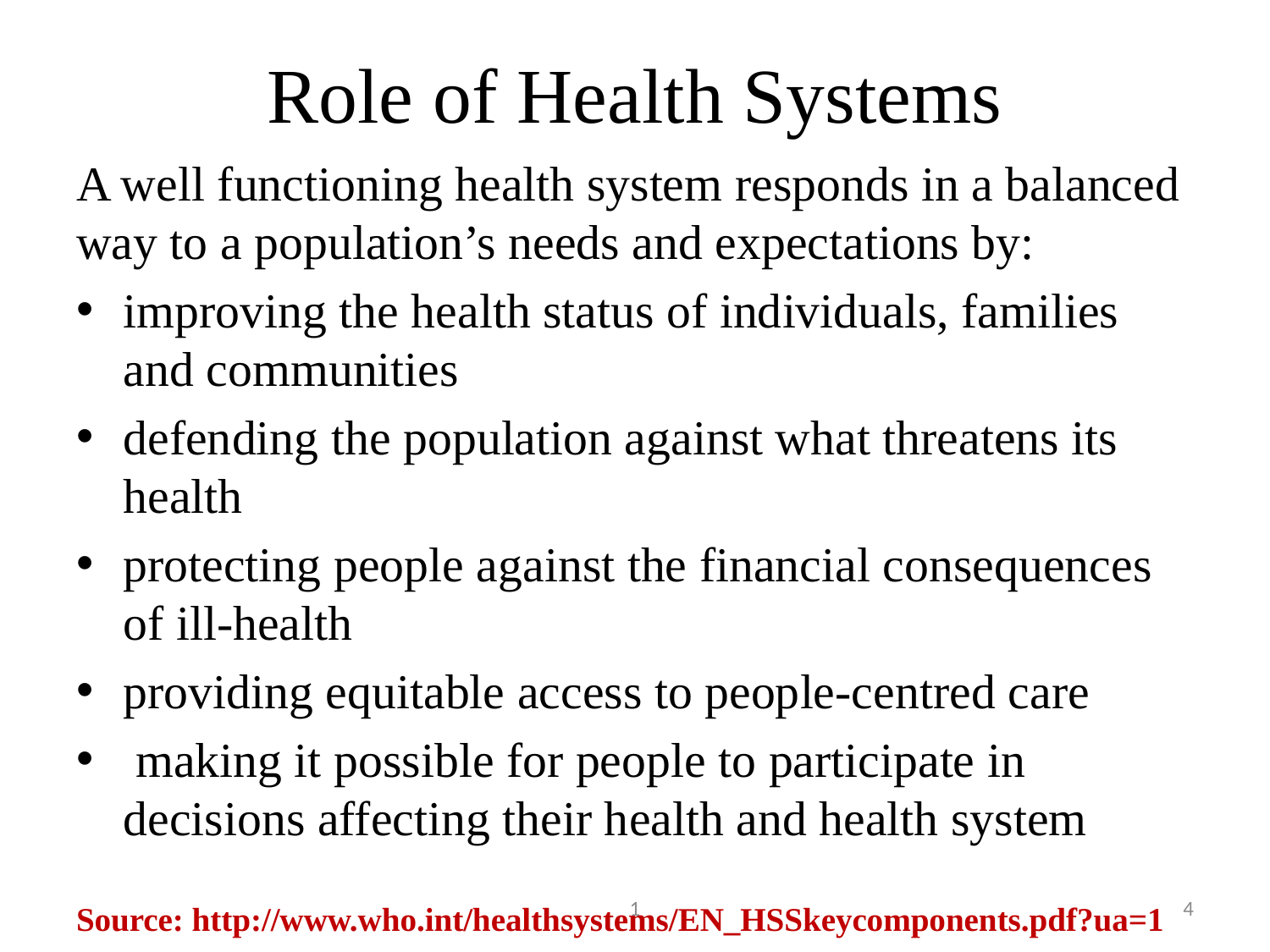

# Role of Health Systems
A well functioning health system responds in a balanced way to a population’s needs and expectations by:
improving the health status of individuals, families and communities
defending the population against what threatens its health
protecting people against the financial consequences of ill-health
providing equitable access to people-centred care
 making it possible for people to participate in decisions affecting their health and health system

Source: http://www.who.int/healthsystems/EN_HSSkeycomponents.pdf?ua=1

1
4